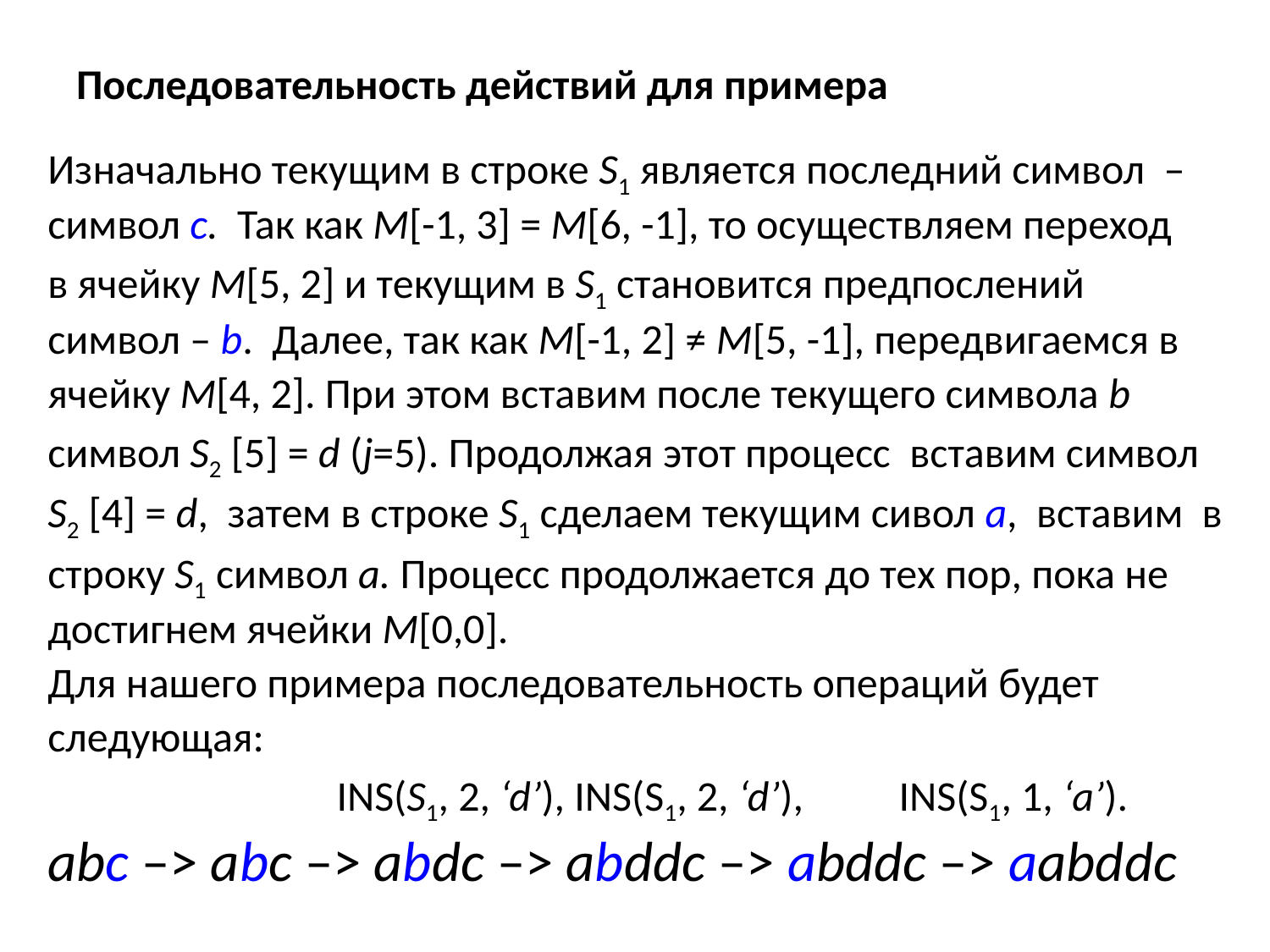

# Последовательность действий для примера
Изначально текущим в строке S1 является последний символ  –
символ c.  Так как М[-1, 3] = М[6, -1], то осуществляем переход
в ячейку М[5, 2] и текущим в S1 становится предпослений
символ – b.  Далее, так как М[-1, 2] ≠ М[5, -1], передвигаемся в
ячейку М[4, 2]. При этом вставим после текущего символа b
символ S2 [5] = d (j=5). Продолжая этот процесс  вставим символ
S2 [4] = d,  затем в строке S1 сделаем текущим сивол a,  вставим  в
строку S1 символ a. Процесс продолжается до тех пор, пока не
достигнем ячейки M[0,0].
Для нашего примера последовательность операций будет
следующая:
		            INS(S1, 2, ‘d’), INS(S1, 2, ‘d’),          INS(S1, 1, ‘a’).
abc –> abc –> abdc –> abddc –> abddc –> aabddc